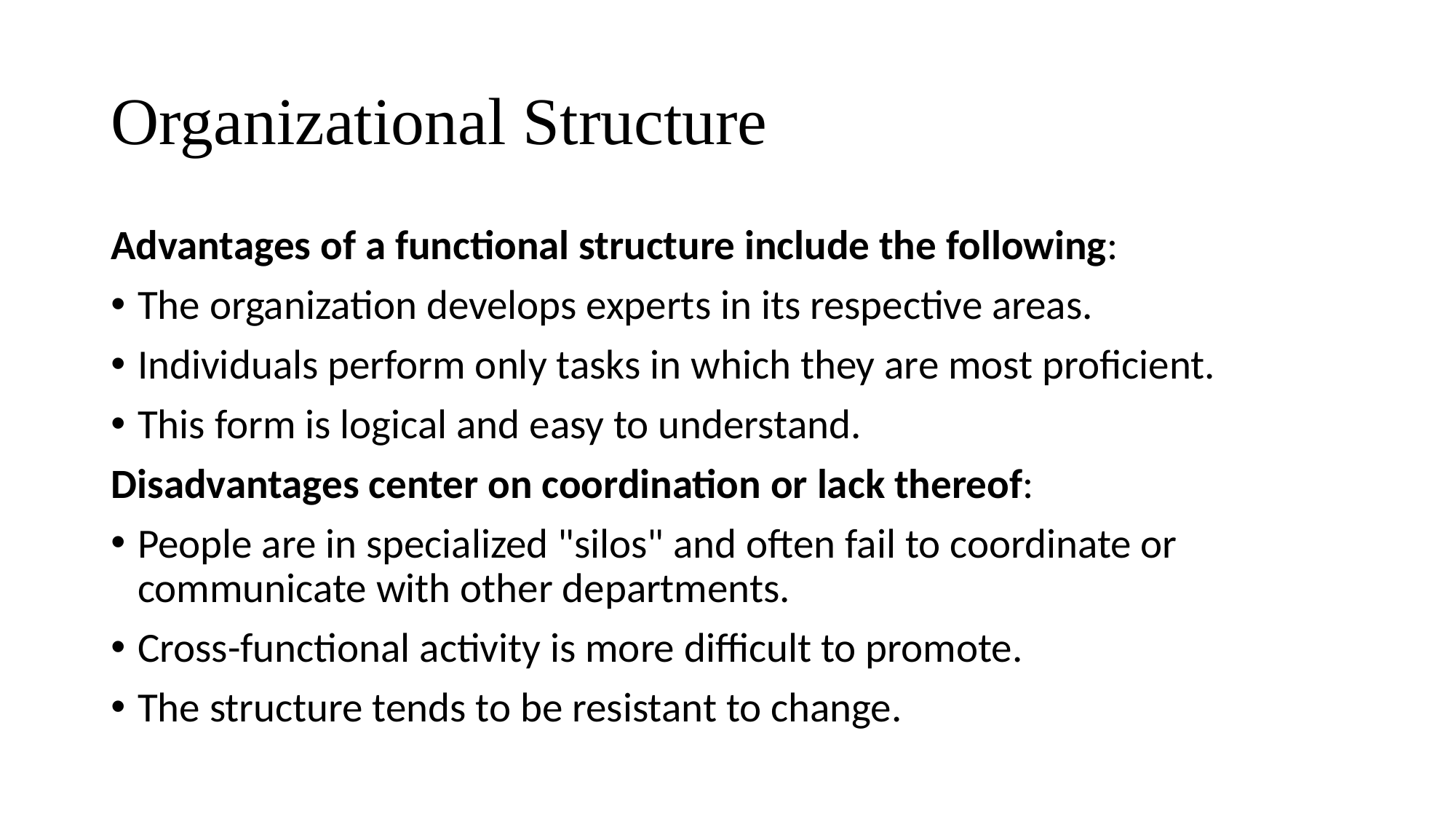

# Organizational Structure
Advantages of a functional structure include the following:
The organization develops experts in its respective areas.
Individuals perform only tasks in which they are most proficient.
This form is logical and easy to understand.
Disadvantages center on coordination or lack thereof:
People are in specialized "silos" and often fail to coordinate or communicate with other departments.
Cross-functional activity is more difficult to promote.
The structure tends to be resistant to change.